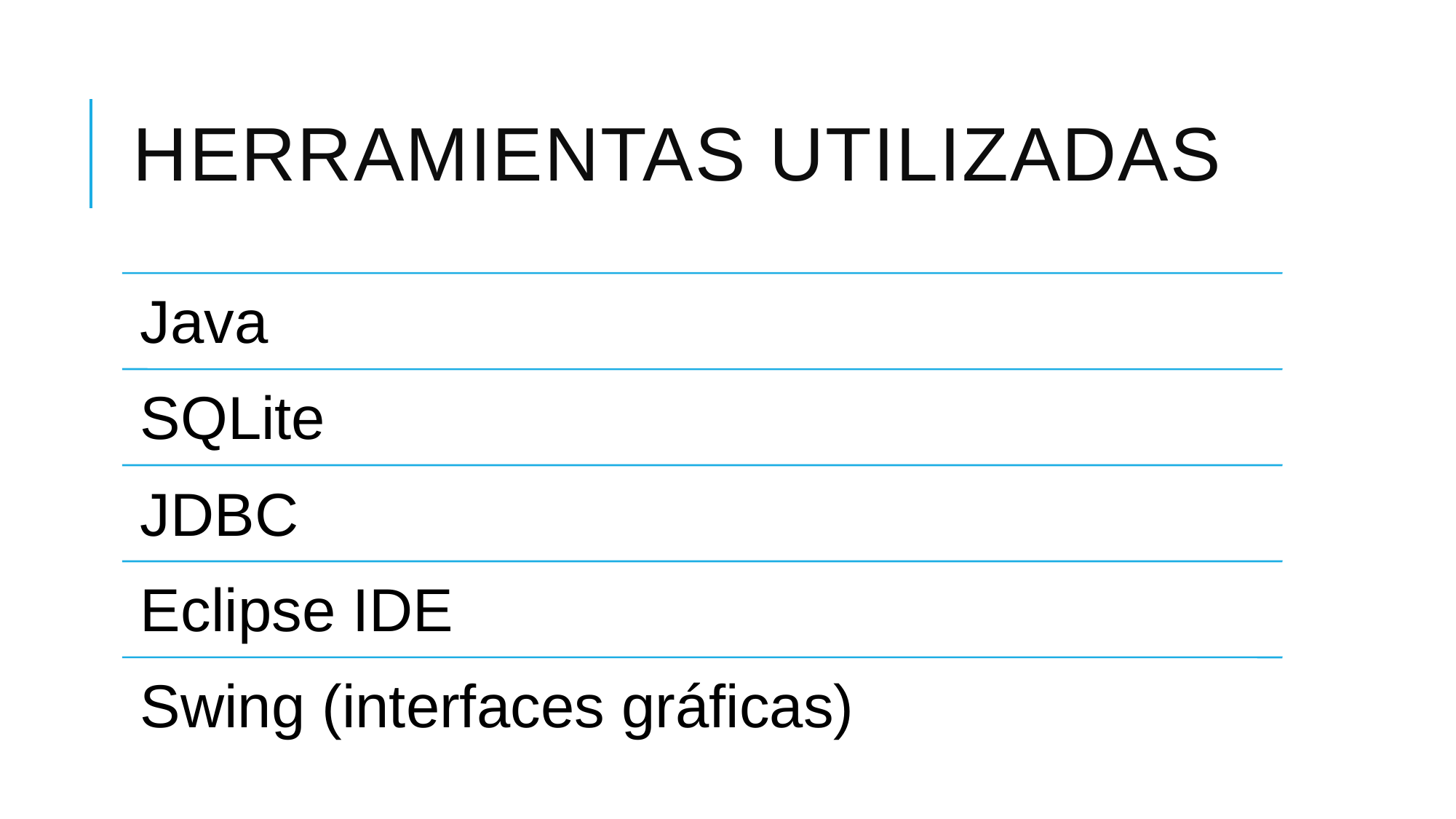

# Herramientas utilizadas
Java
SQLite
JDBC
Eclipse IDE
Swing (interfaces gráficas)